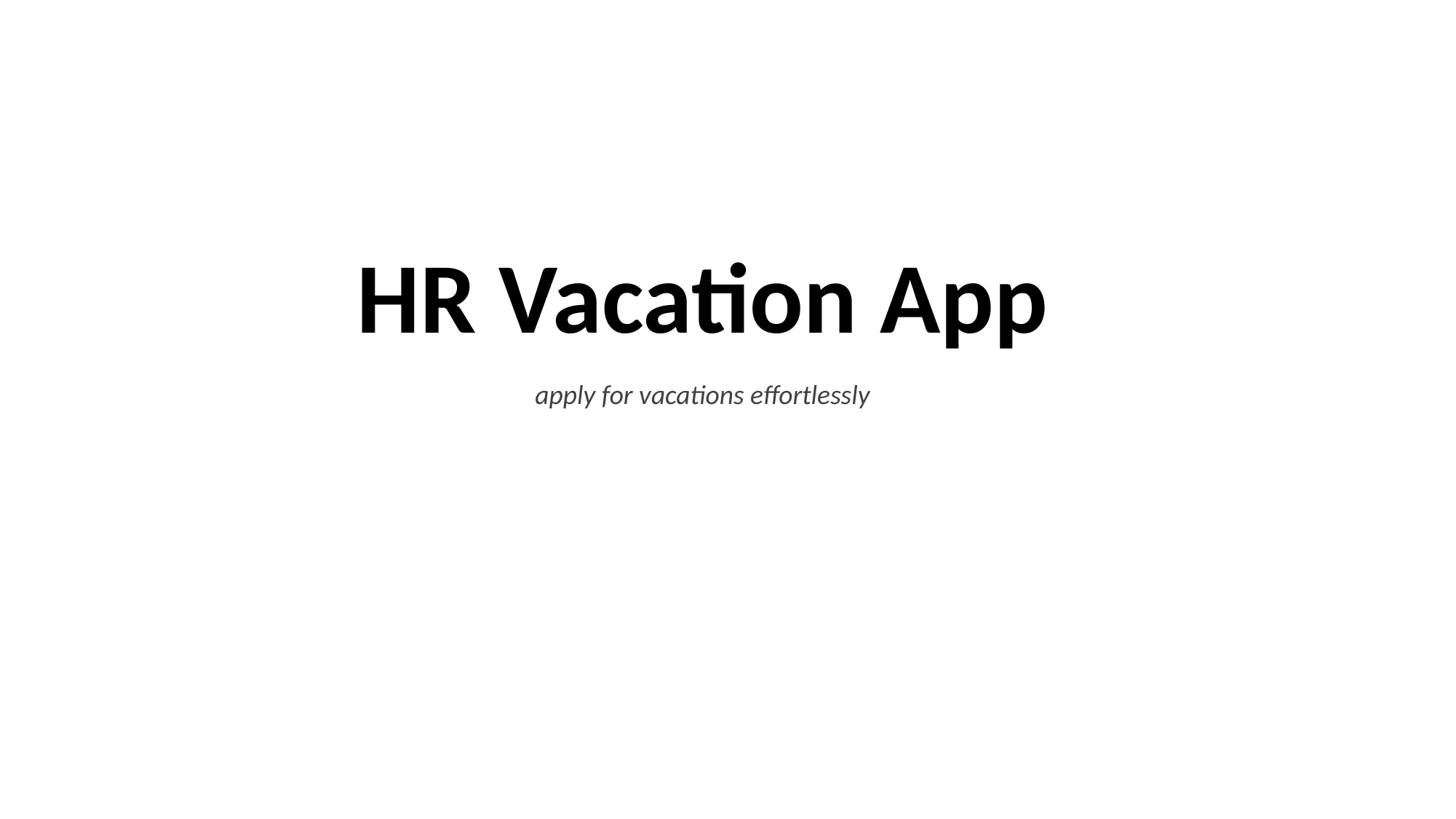

HR Vacation App
apply for vacations effortlessly